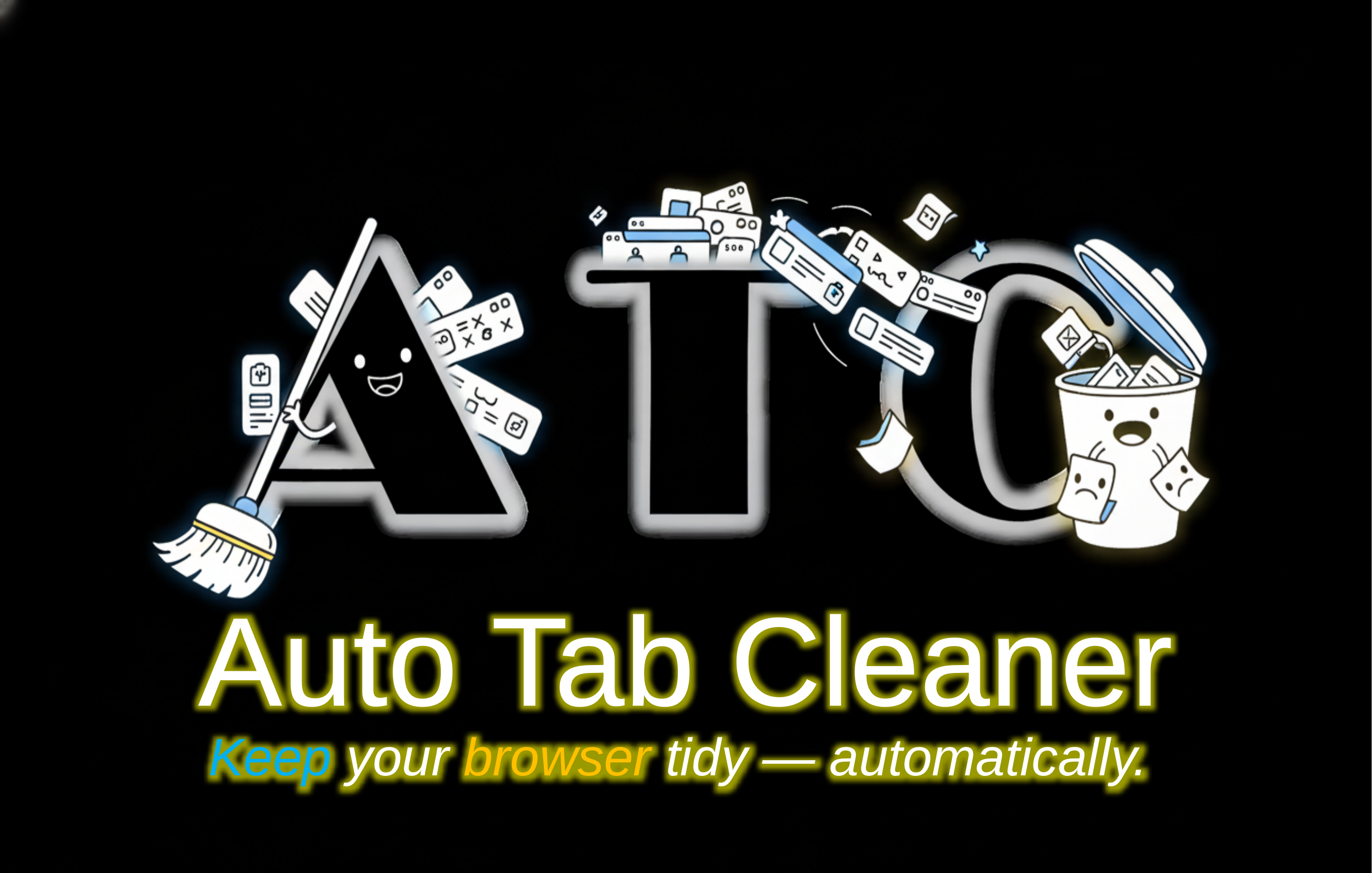

Auto Tab Cleaner
Keep your browser tidy — automatically.